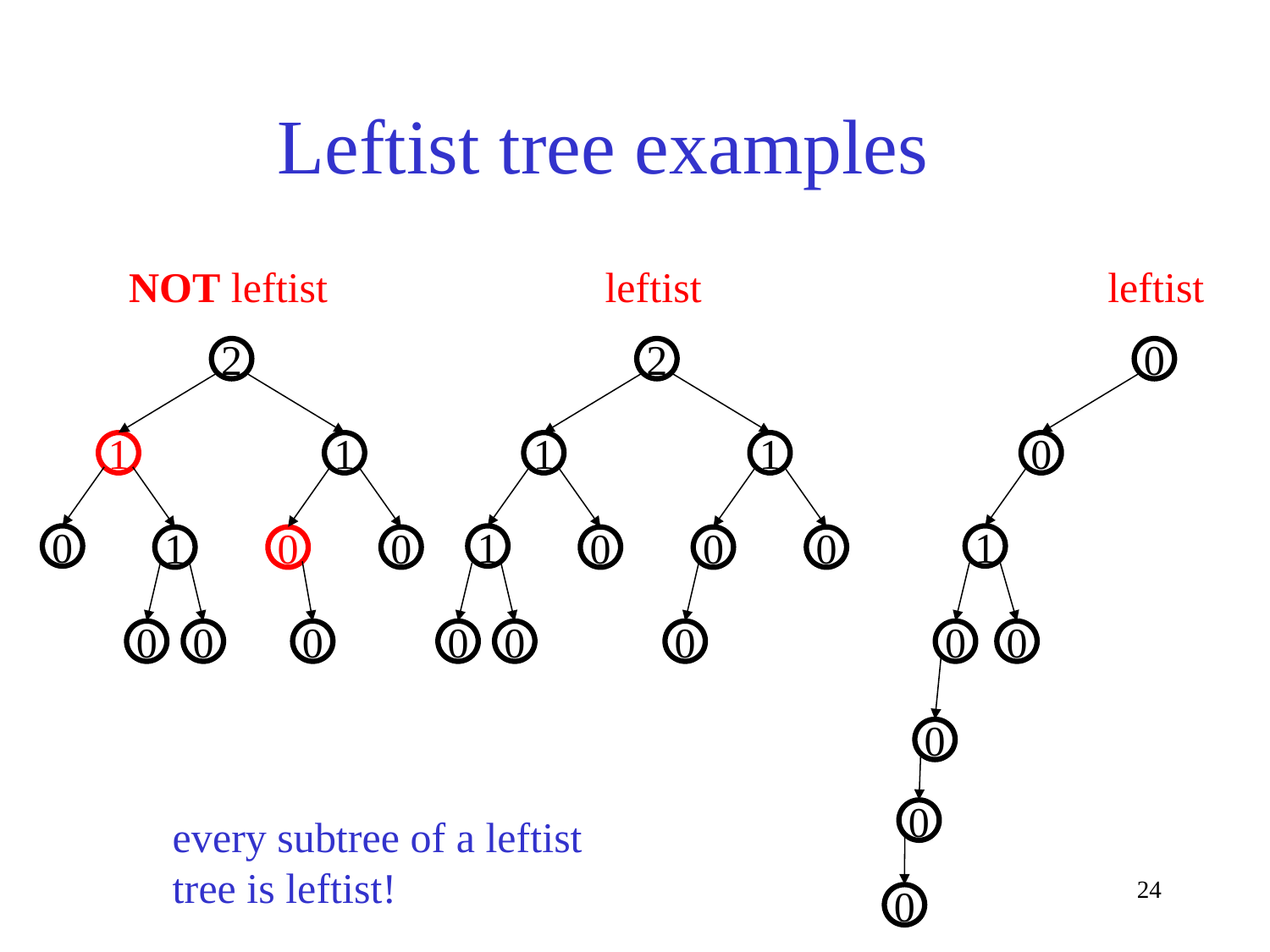

# Leftist tree examples
NOT leftist
leftist
leftist
2
2
0
1
1
1
1
0
0
1
1
1
0
0
0
0
0
0
0
0
0
0
0
0
0
0
0
every subtree of a leftist
tree is leftist!
24
0